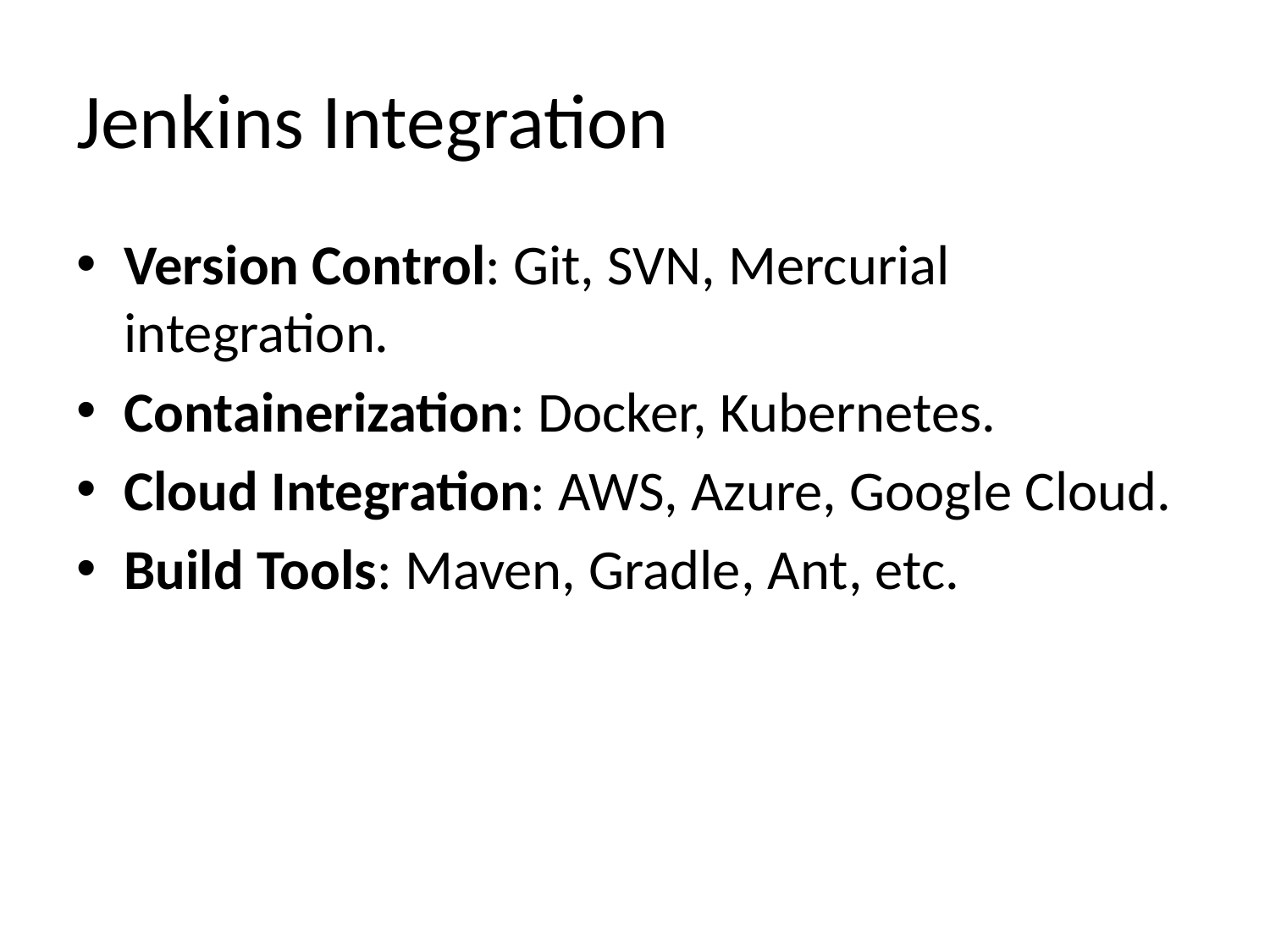

# Jenkins Integration
Version Control: Git, SVN, Mercurial integration.
Containerization: Docker, Kubernetes.
Cloud Integration: AWS, Azure, Google Cloud.
Build Tools: Maven, Gradle, Ant, etc.